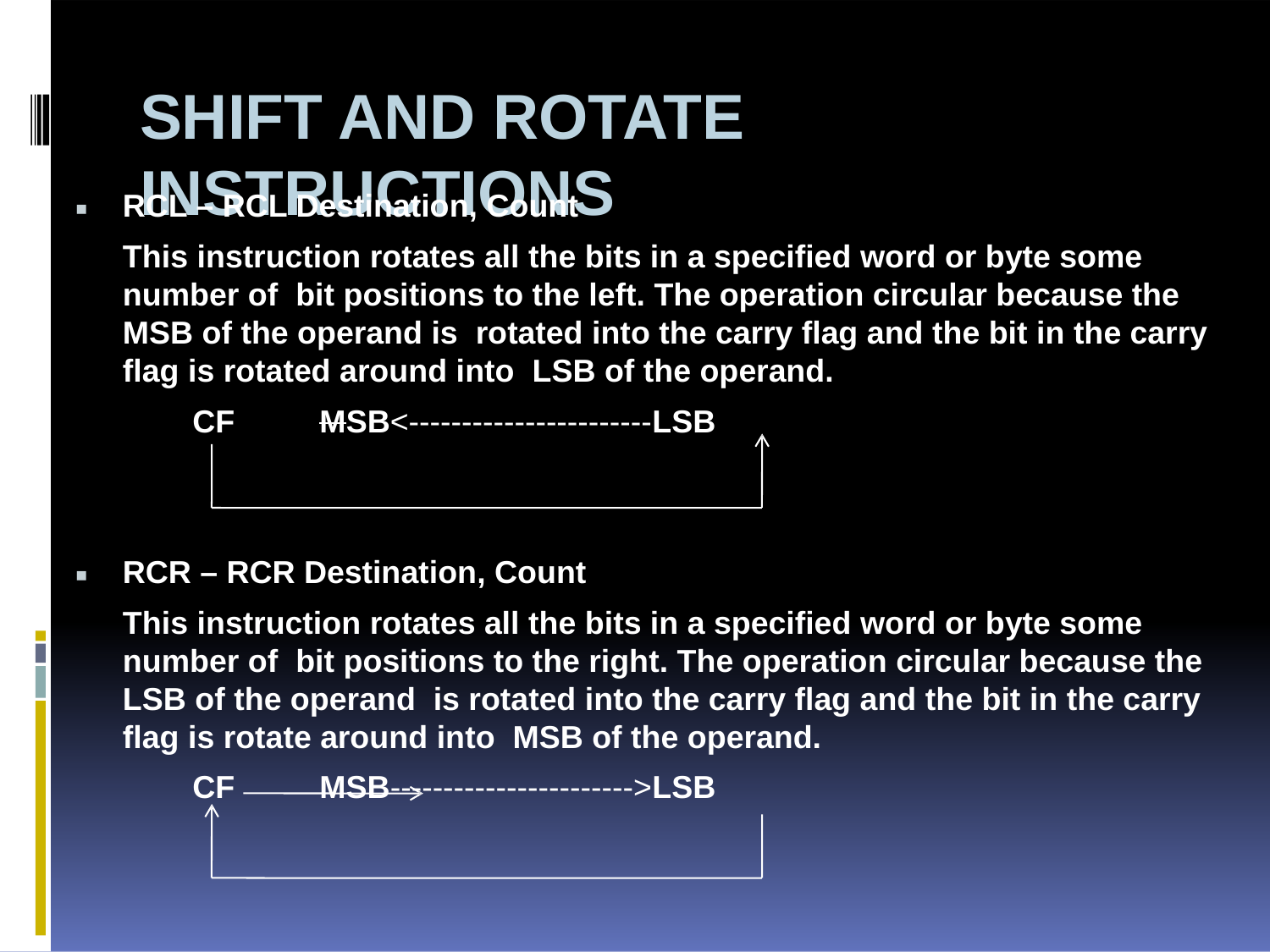

# SHIFT AND ROTATE INSTRUCTIONS
RCL – RCL Destination, Count
This instruction rotates all the bits in a specified word or byte some number of  bit positions to the left. The operation circular because the MSB of the operand is  rotated into the carry flag and the bit in the carry flag is rotated around into  LSB of the operand.
CF	MSB<-----------------------LSB

RCR – RCR Destination, Count
This instruction rotates all the bits in a specified word or byte some number of  bit positions to the right. The operation circular because the LSB of the operand  is rotated into the carry flag and the bit in the carry flag is rotate around into  MSB of the operand.
CF	MSB----------------------->LSB